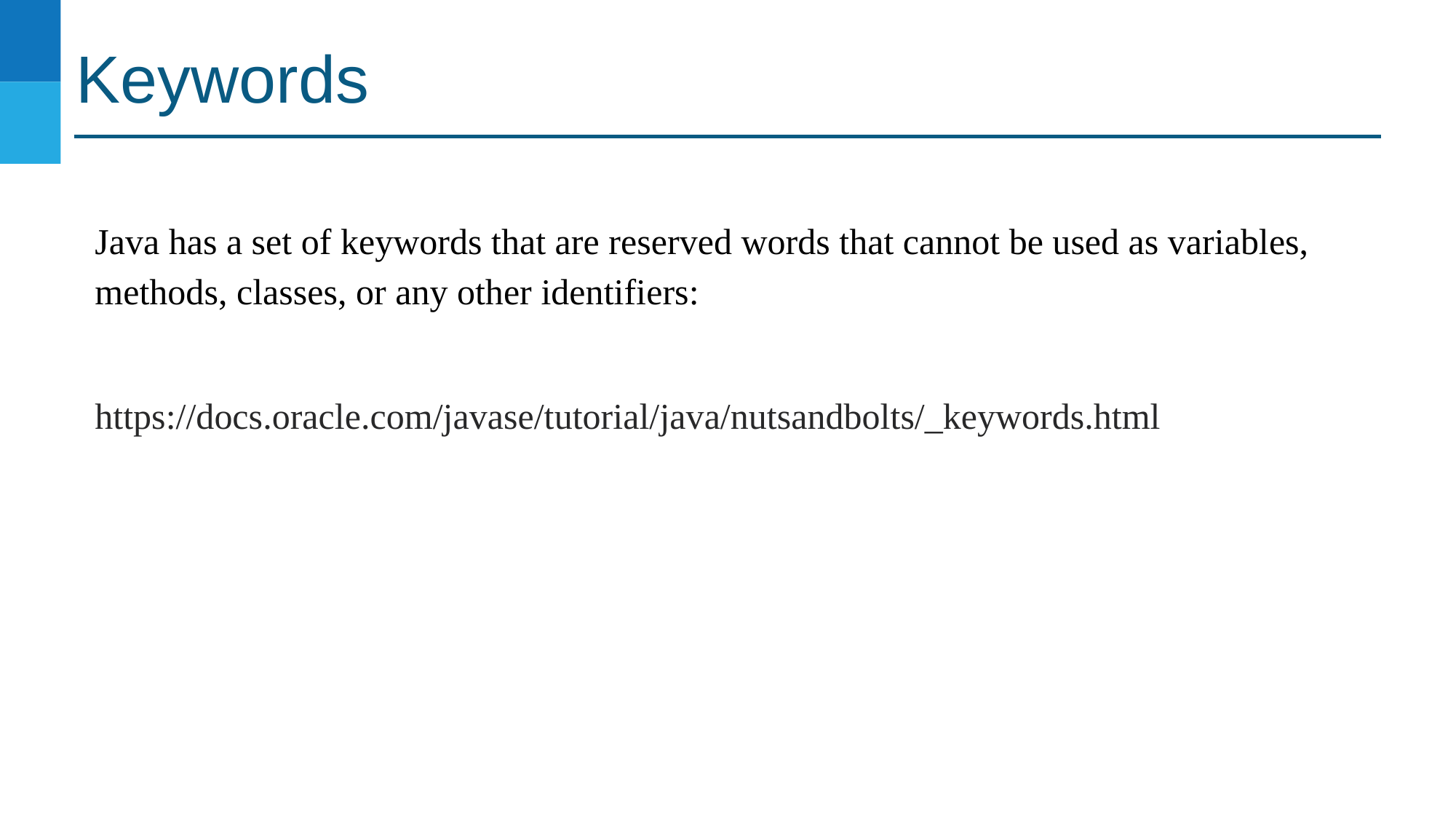

# Keywords
Java has a set of keywords that are reserved words that cannot be used as variables, methods, classes, or any other identifiers:

https://docs.oracle.com/javase/tutorial/java/nutsandbolts/_keywords.html